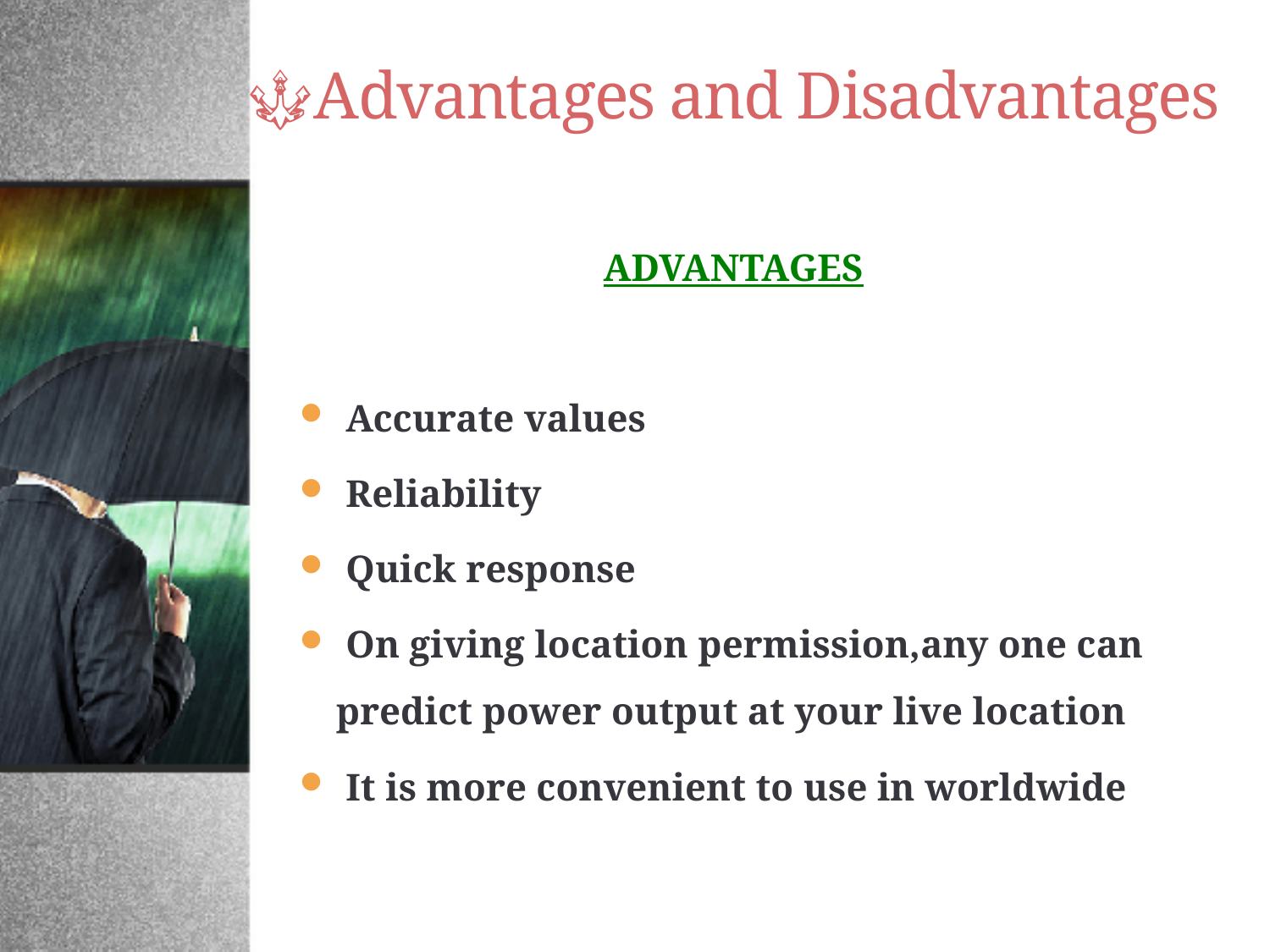

# 🔱Advantages and Disadvantages
ADVANTAGES

 Accurate values
 Reliability
 Quick response
 On giving location permission,any one can predict power output at your live location
 It is more convenient to use in worldwide